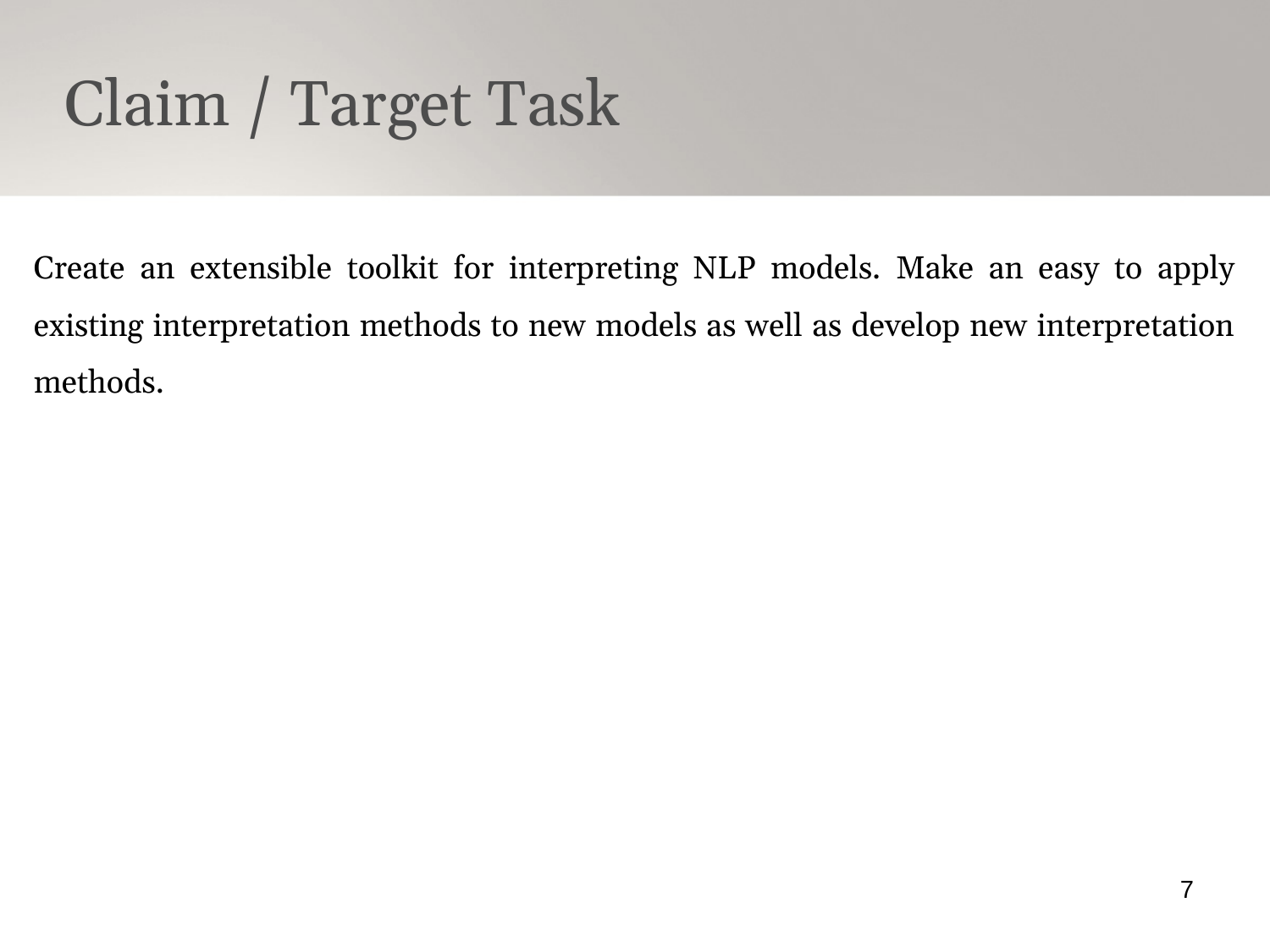

Claim / Target Task
Create an extensible toolkit for interpreting NLP models. Make an easy to apply existing interpretation methods to new models as well as develop new interpretation methods.
7